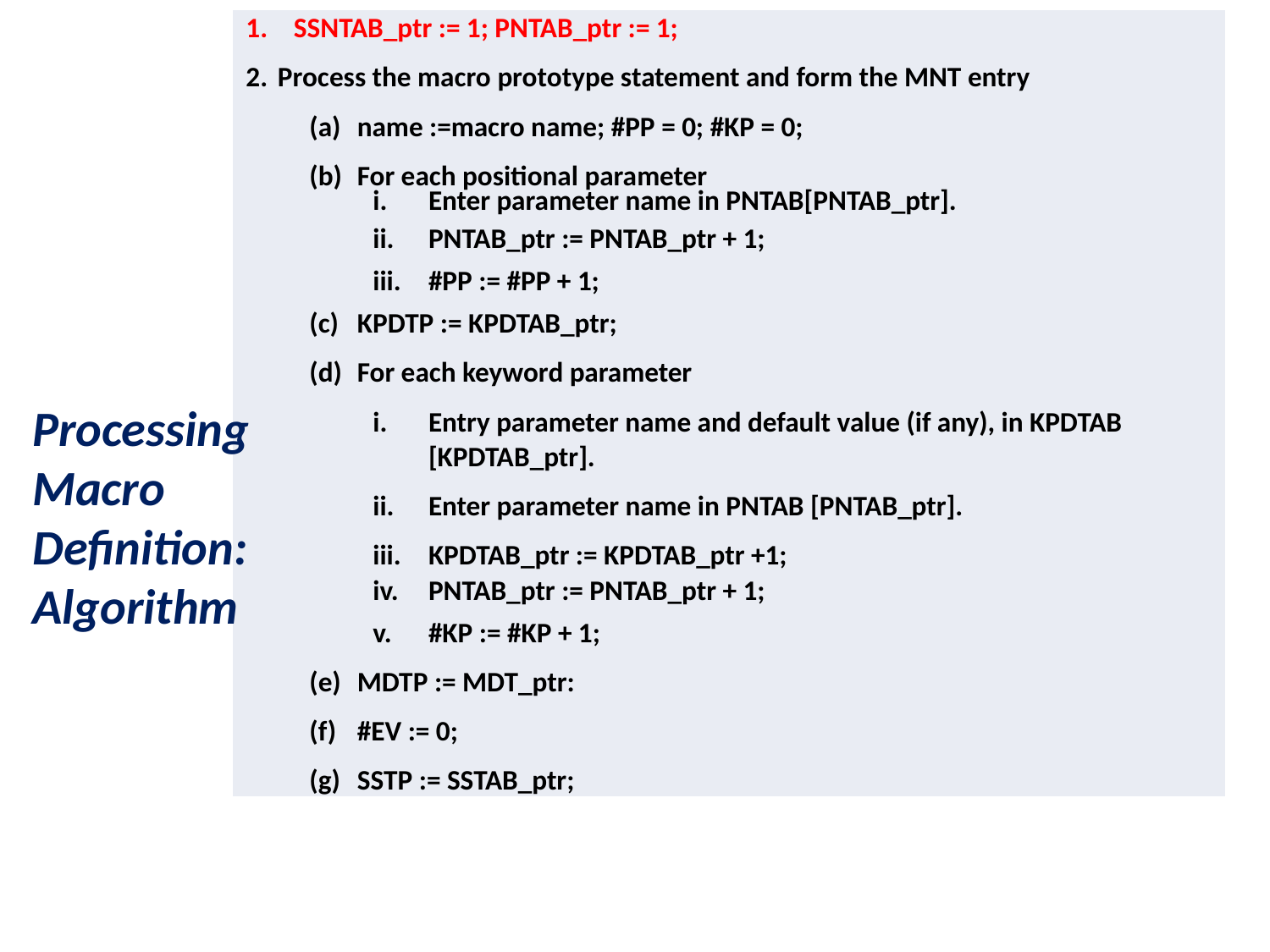

| SSNTAB\_ptr := 1; PNTAB\_ptr := 1; Process the macro prototype statement and form the MNT entry name :=macro name; #PP = 0; #KP = 0; For each positional parameter Enter parameter name in PNTAB[PNTAB\_ptr]. PNTAB\_ptr := PNTAB\_ptr + 1; #PP := #PP + 1; KPDTP := KPDTAB\_ptr; For each keyword parameter Entry parameter name and default value (if any), in KPDTAB [KPDTAB\_ptr]. Enter parameter name in PNTAB [PNTAB\_ptr]. KPDTAB\_ptr := KPDTAB\_ptr +1; PNTAB\_ptr := PNTAB\_ptr + 1; #KP := #KP + 1; MDTP := MDT\_ptr: #EV := 0; SSTP := SSTAB\_ptr; |
| --- |
Processing Macro Definition: Algorithm